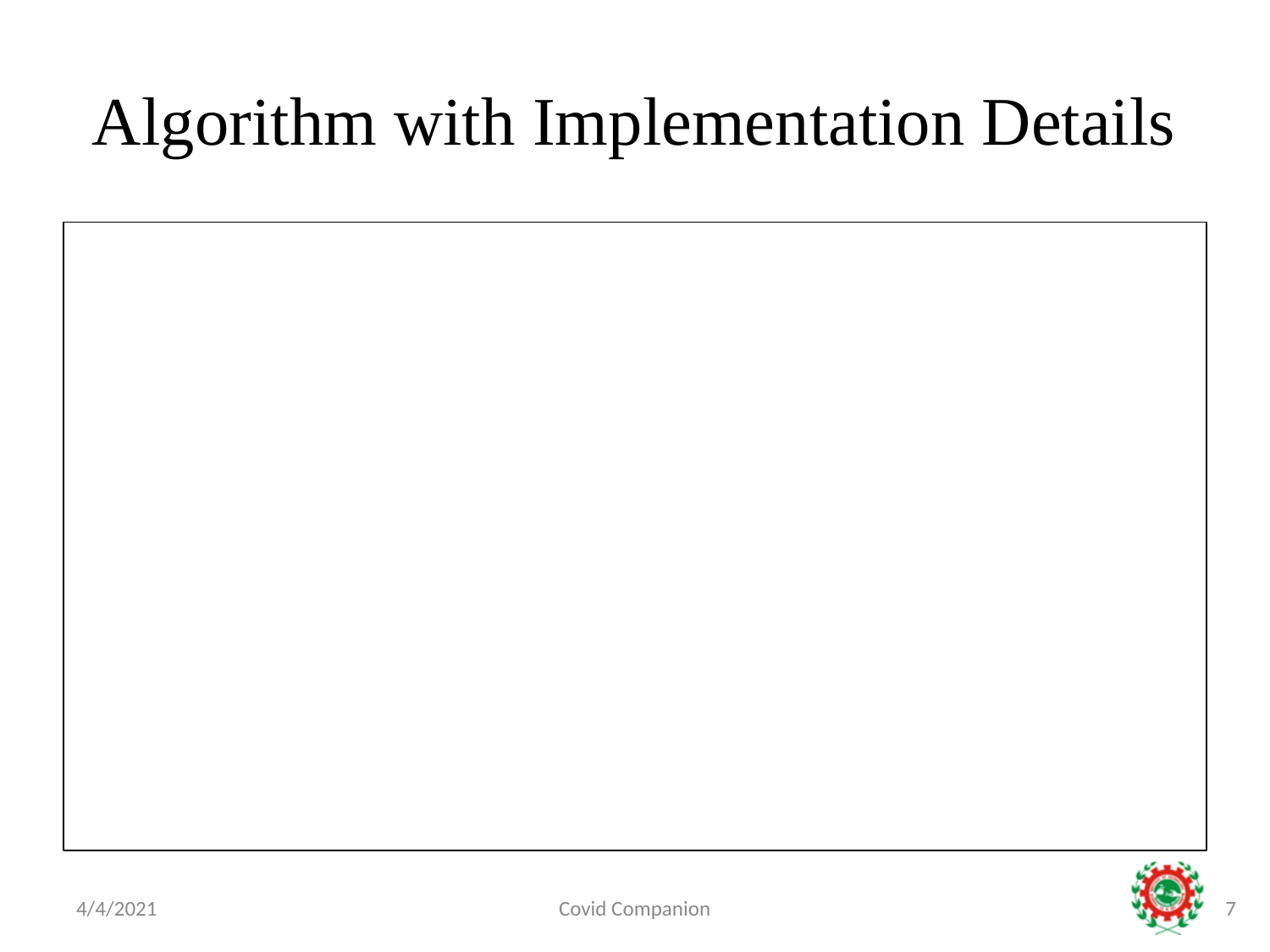

# Algorithm with Implementation Details

4/4/2021
Covid Companion
7